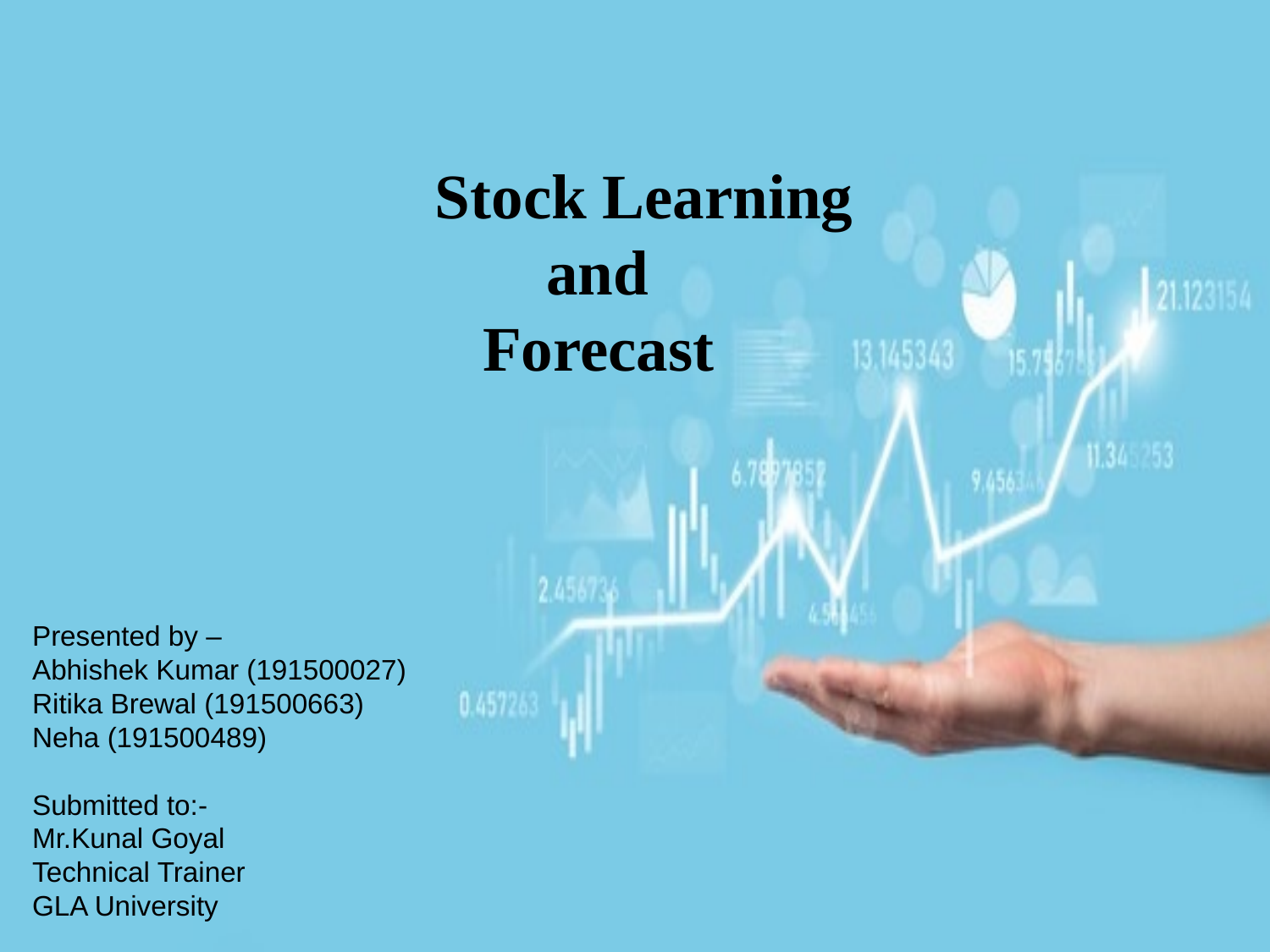

Stock Learning
                  and
              Forecast

Presented by –
Abhishek Kumar (191500027)
Ritika Brewal (191500663)
Neha (191500489)

Submitted to:-
Mr.Kunal Goyal
Technical Trainer
GLA University